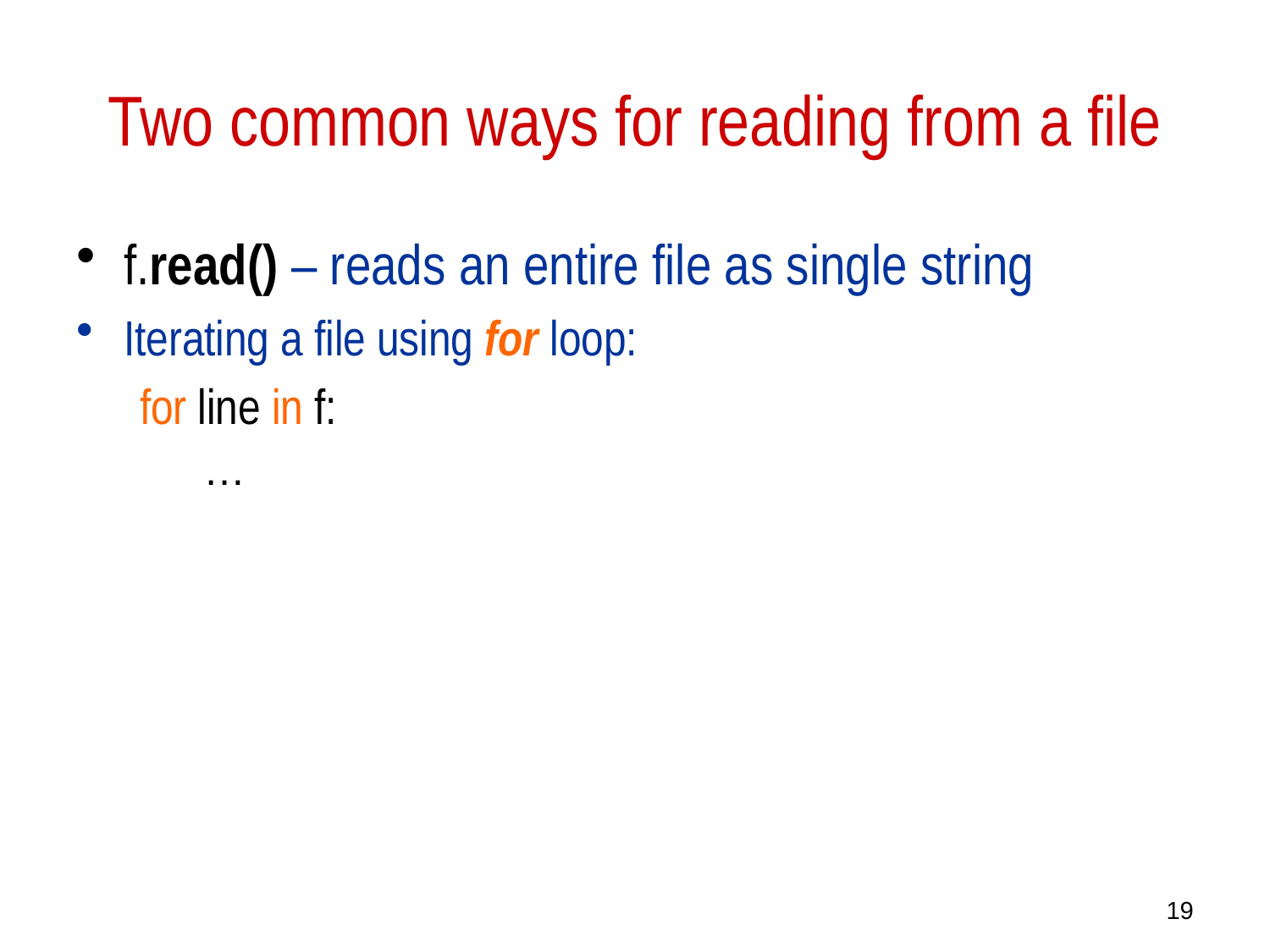

# Two common ways for reading from a file
f.read() – reads an entire file as single string
Iterating a file using for loop:
for line in f:
…

19